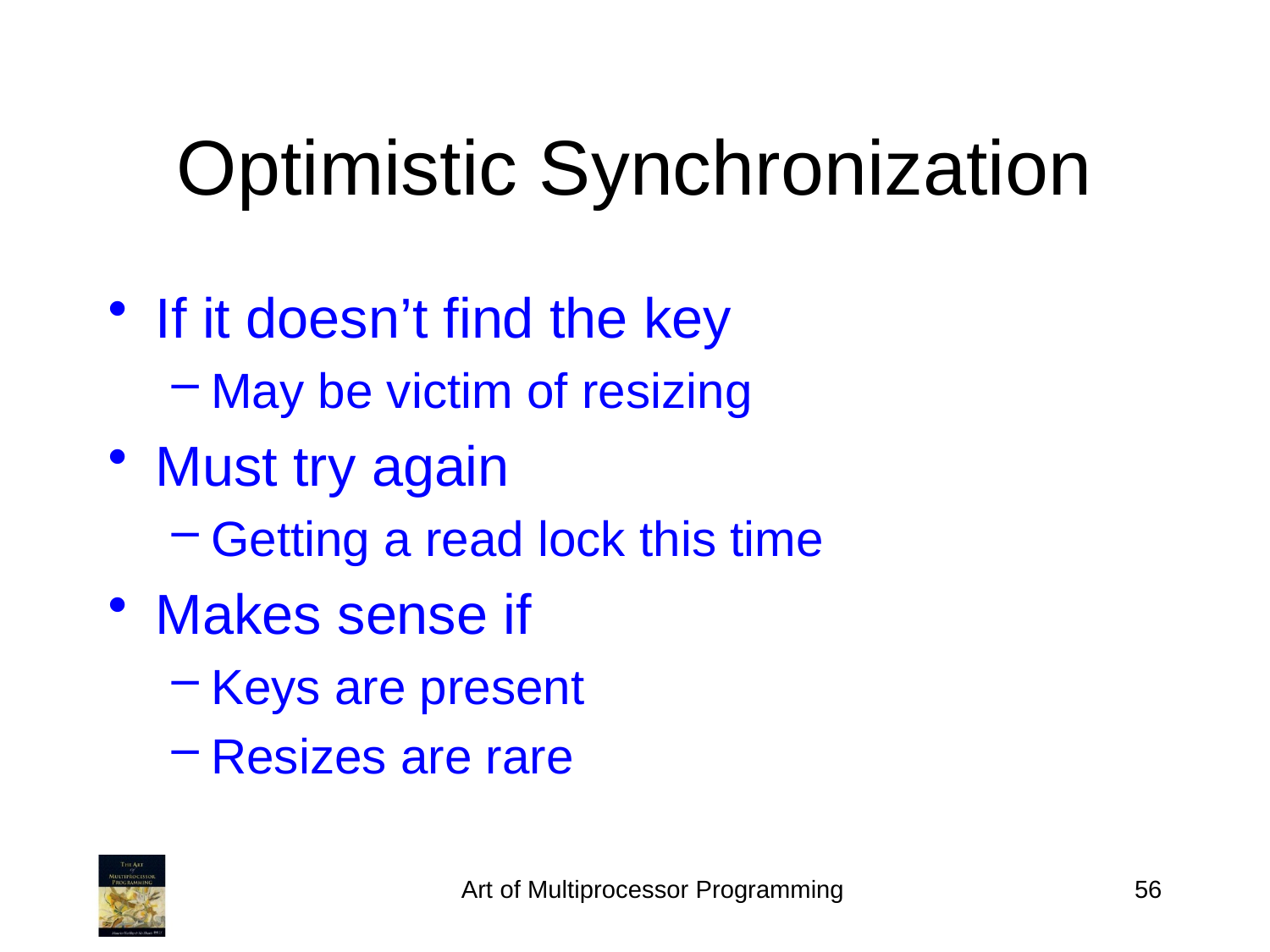

Optimistic Synchronization
If it doesn’t find the key
May be victim of resizing
Must try again
Getting a read lock this time
Makes sense if
Keys are present
Resizes are rare
Art of Multiprocessor Programming
56